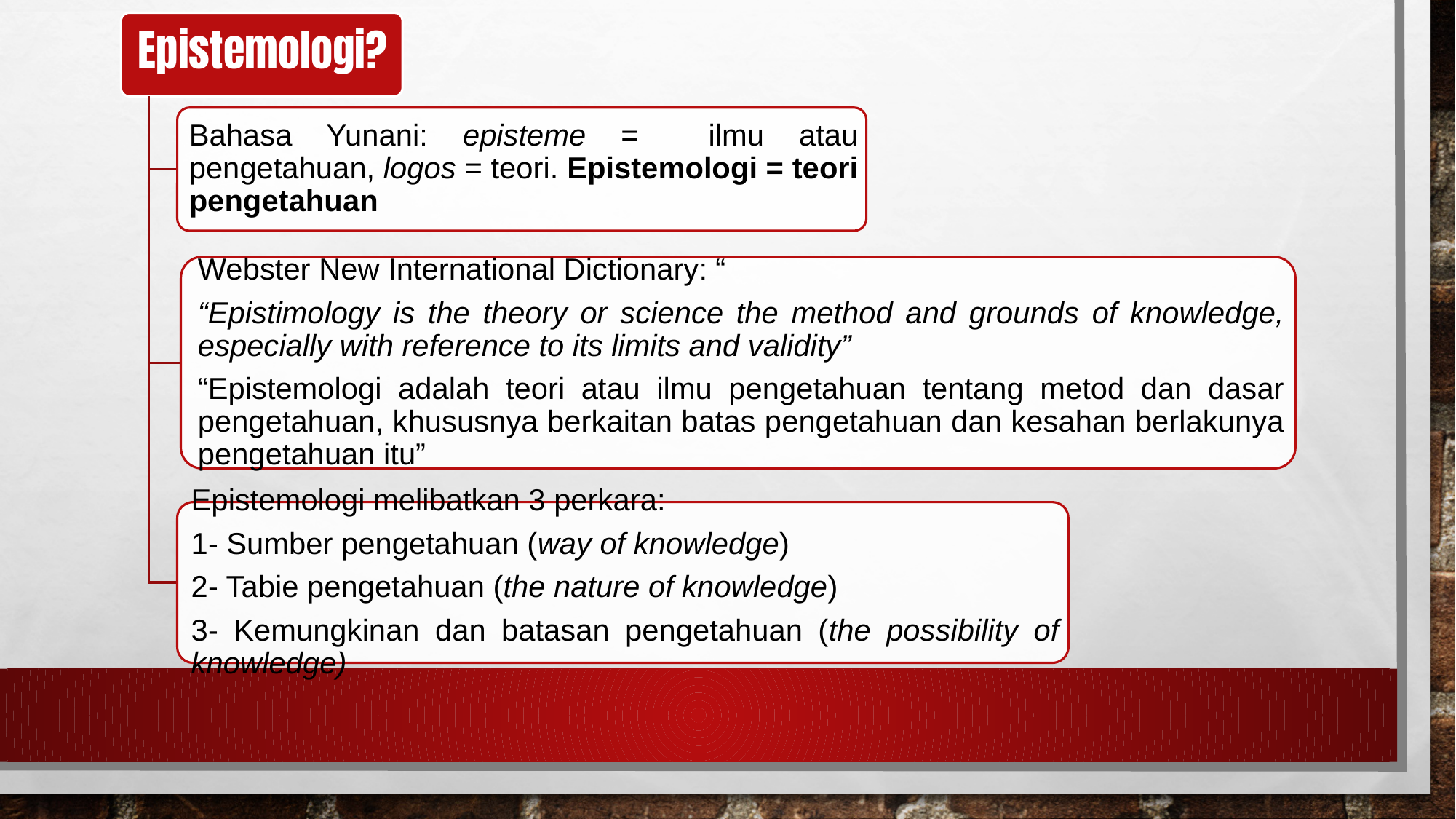

Epistemologi?
Bahasa Yunani: episteme =  ilmu atau pengetahuan, logos = teori. Epistemologi = teori pengetahuan
Webster New International Dictionary: “
“Epistimology is the theory or science the method and grounds of knowledge, especially with reference to its limits and validity”
“Epistemologi adalah teori atau ilmu pengetahuan tentang metod dan dasar pengetahuan, khususnya berkaitan batas pengetahuan dan kesahan berlakunya pengetahuan itu”
Epistemologi melibatkan 3 perkara:
1- Sumber pengetahuan (way of knowledge)
2- Tabie pengetahuan (the nature of knowledge)
3- Kemungkinan dan batasan pengetahuan (the possibility of knowledge)